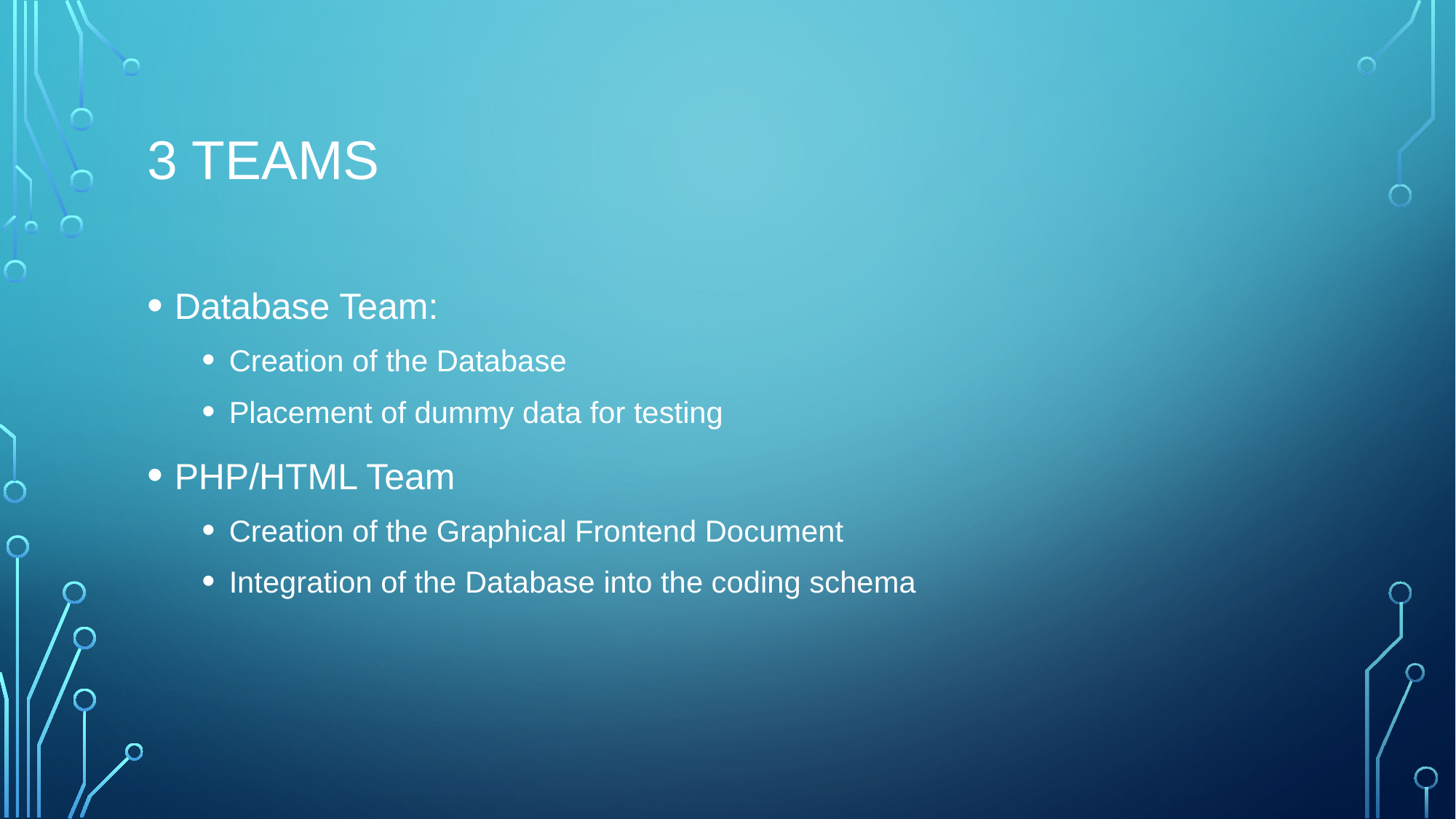

# 3 Teams
Database Team:
Creation of the Database
Placement of dummy data for testing
PHP/HTML Team
Creation of the Graphical Frontend Document
Integration of the Database into the coding schema